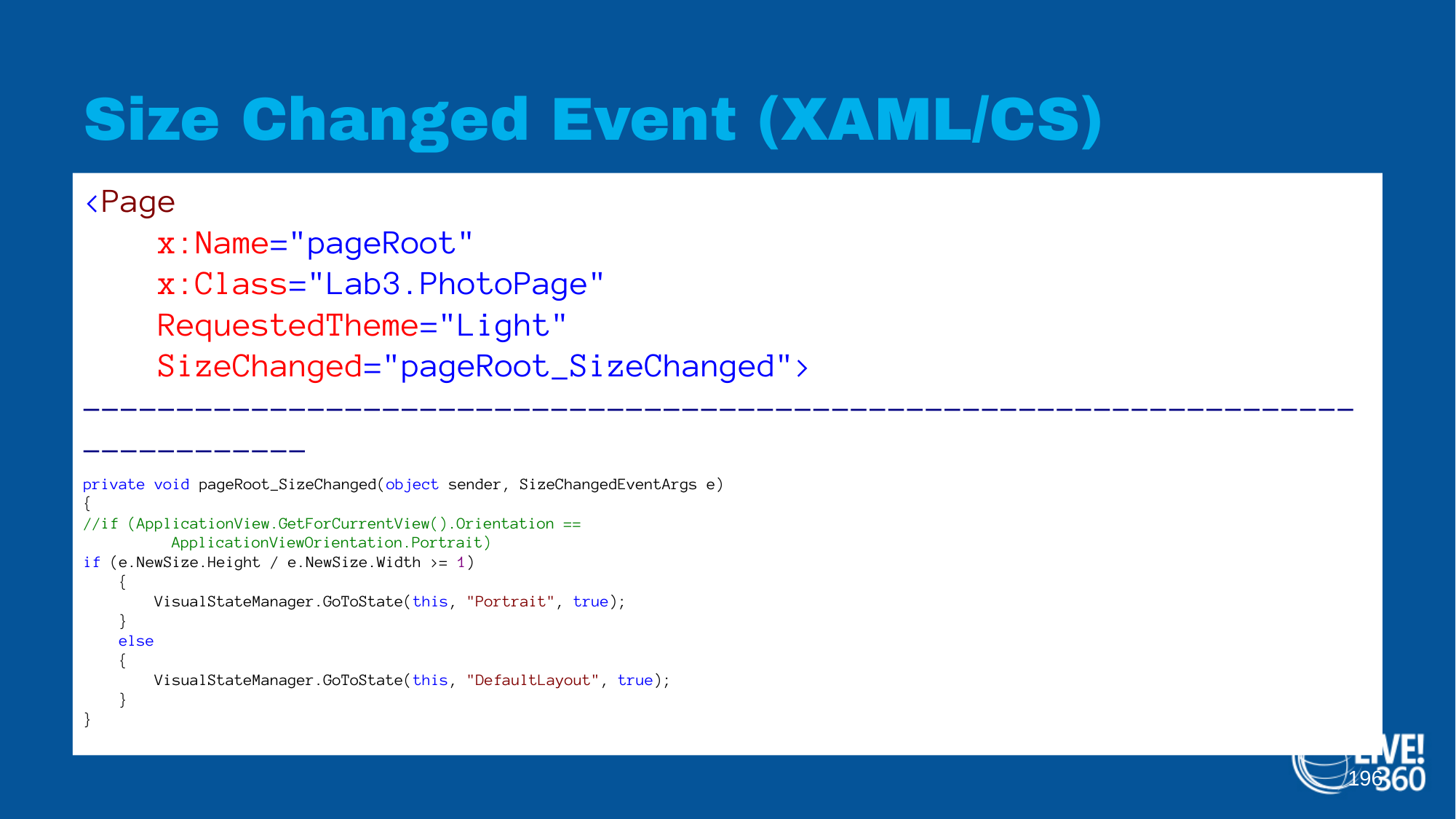

# Size Changed Event (XAML/CS)
<Page
    x:Name="pageRoot"
    x:Class="Lab3.PhotoPage"
    RequestedTheme="Light"
    SizeChanged="pageRoot_SizeChanged">
--------------------------------------------------------------------------------
private void pageRoot_SizeChanged(object sender, SizeChangedEventArgs e)
{
//if (ApplicationView.GetForCurrentView().Orientation ==
		ApplicationViewOrientation.Portrait)
if (e.NewSize.Height / e.NewSize.Width >= 1)
    {
        VisualStateManager.GoToState(this, "Portrait", true);
    }
    else
    {
        VisualStateManager.GoToState(this, "DefaultLayout", true);
    }
}
196